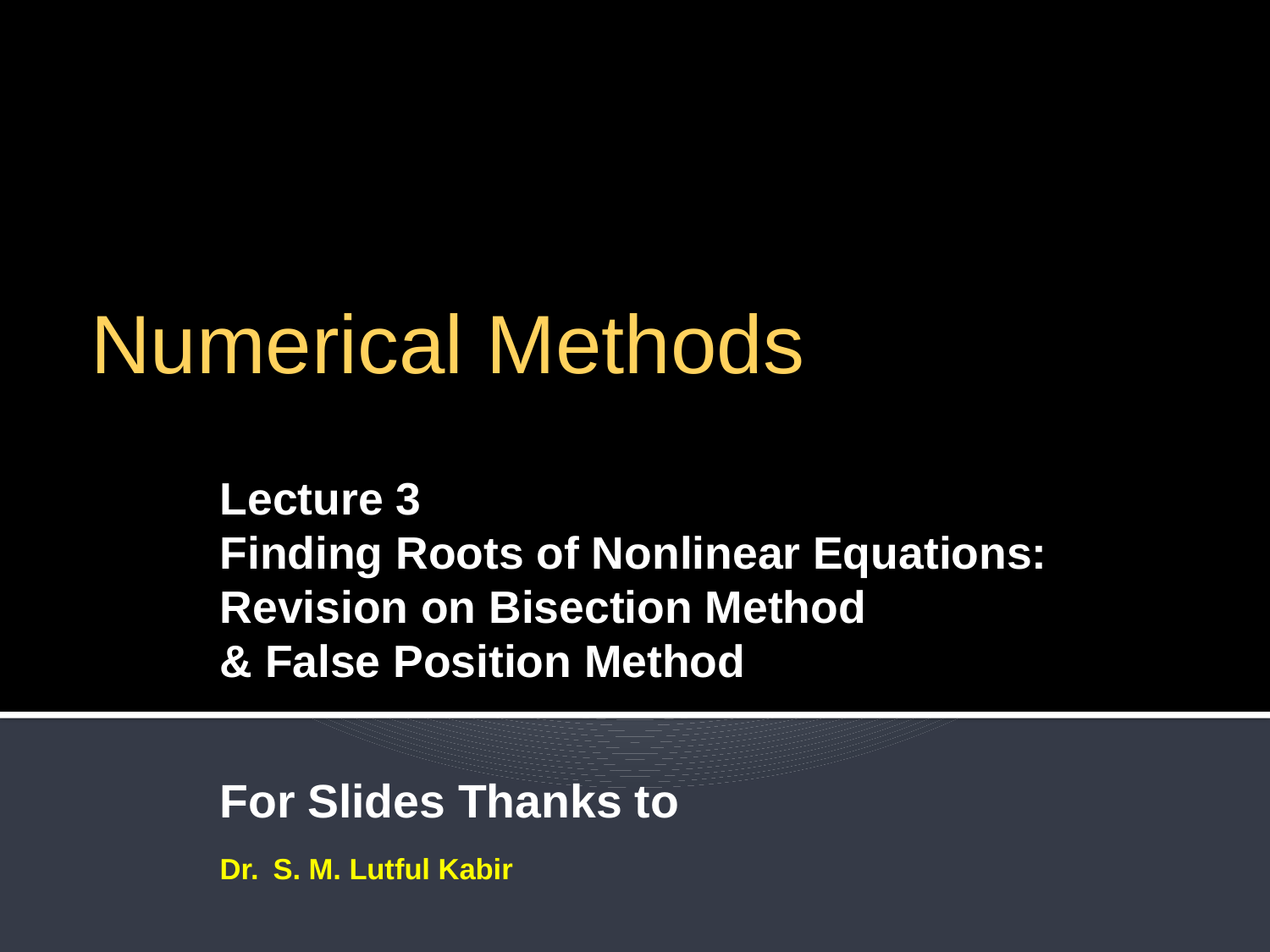

Numerical Methods
Lecture 3
Finding Roots of Nonlinear Equations:
Revision on Bisection Method
& False Position Method
For Slides Thanks to
Dr. S. M. Lutful Kabir